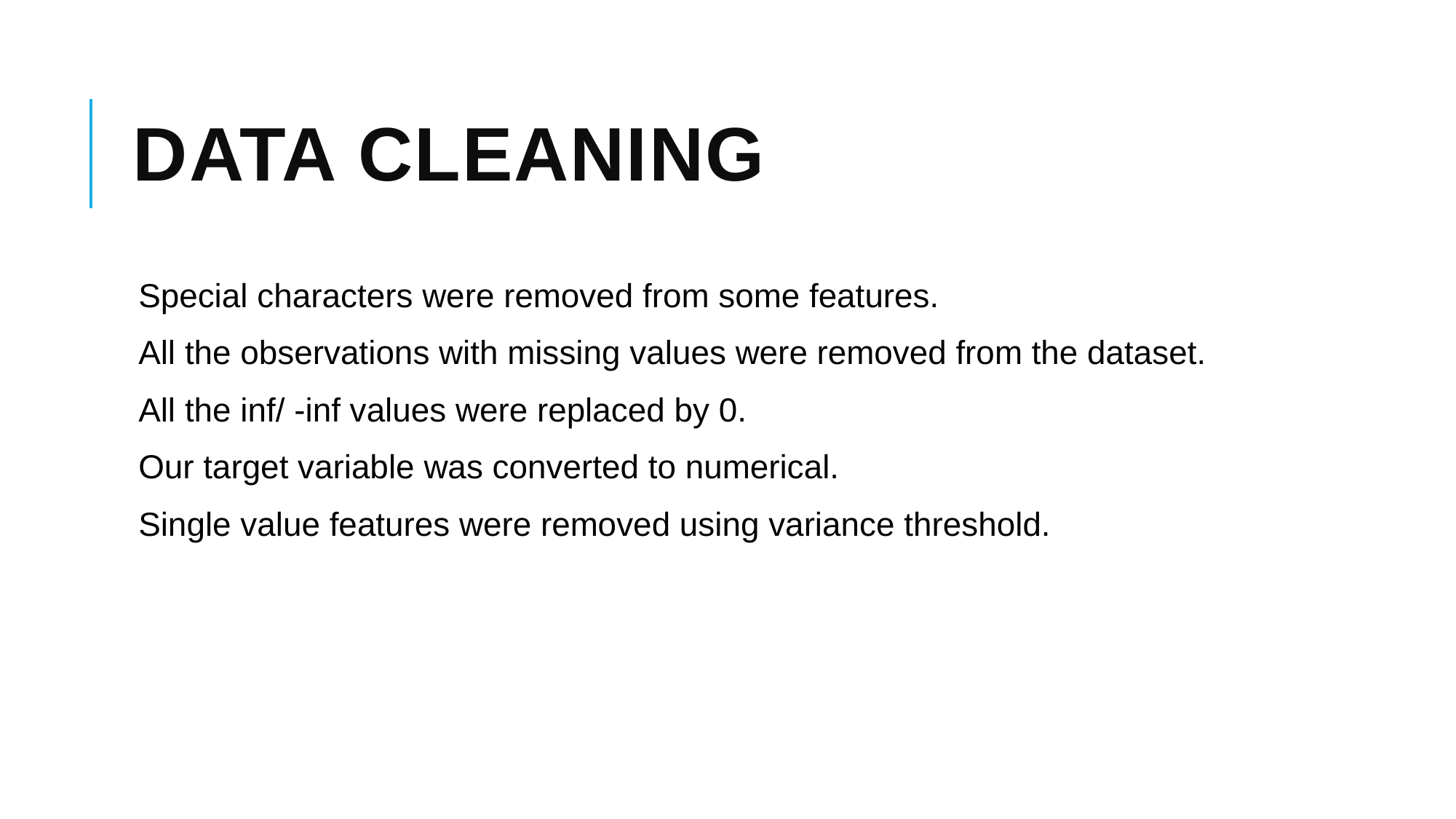

# Data cleaning
Special characters were removed from some features.
All the observations with missing values were removed from the dataset.
All the inf/ -inf values were replaced by 0.
Our target variable was converted to numerical.
Single value features were removed using variance threshold.